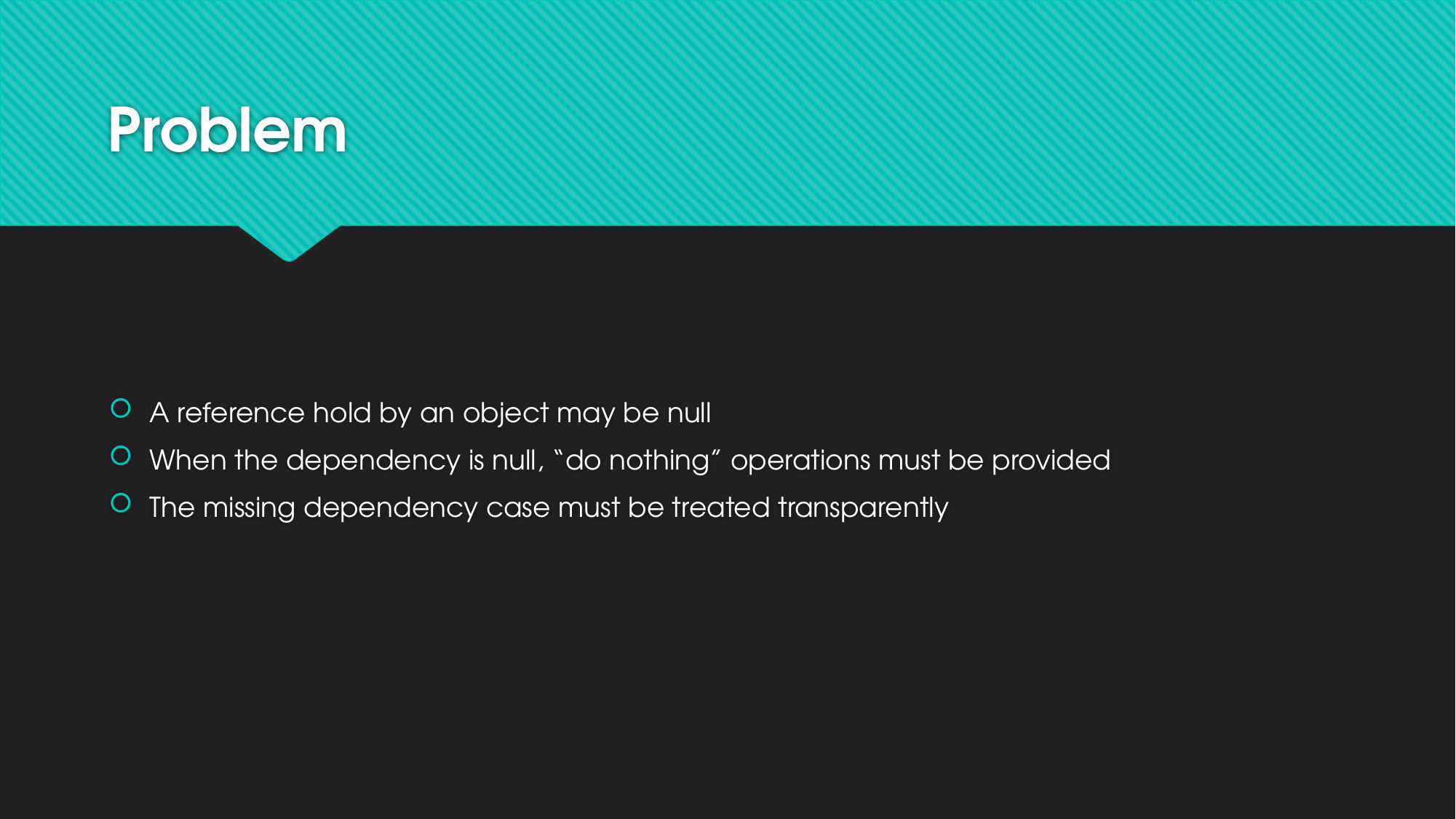

# Problem
A reference hold by an object may be null
When the dependency is null, “do nothing” operations must be provided
The missing dependency case must be treated transparently